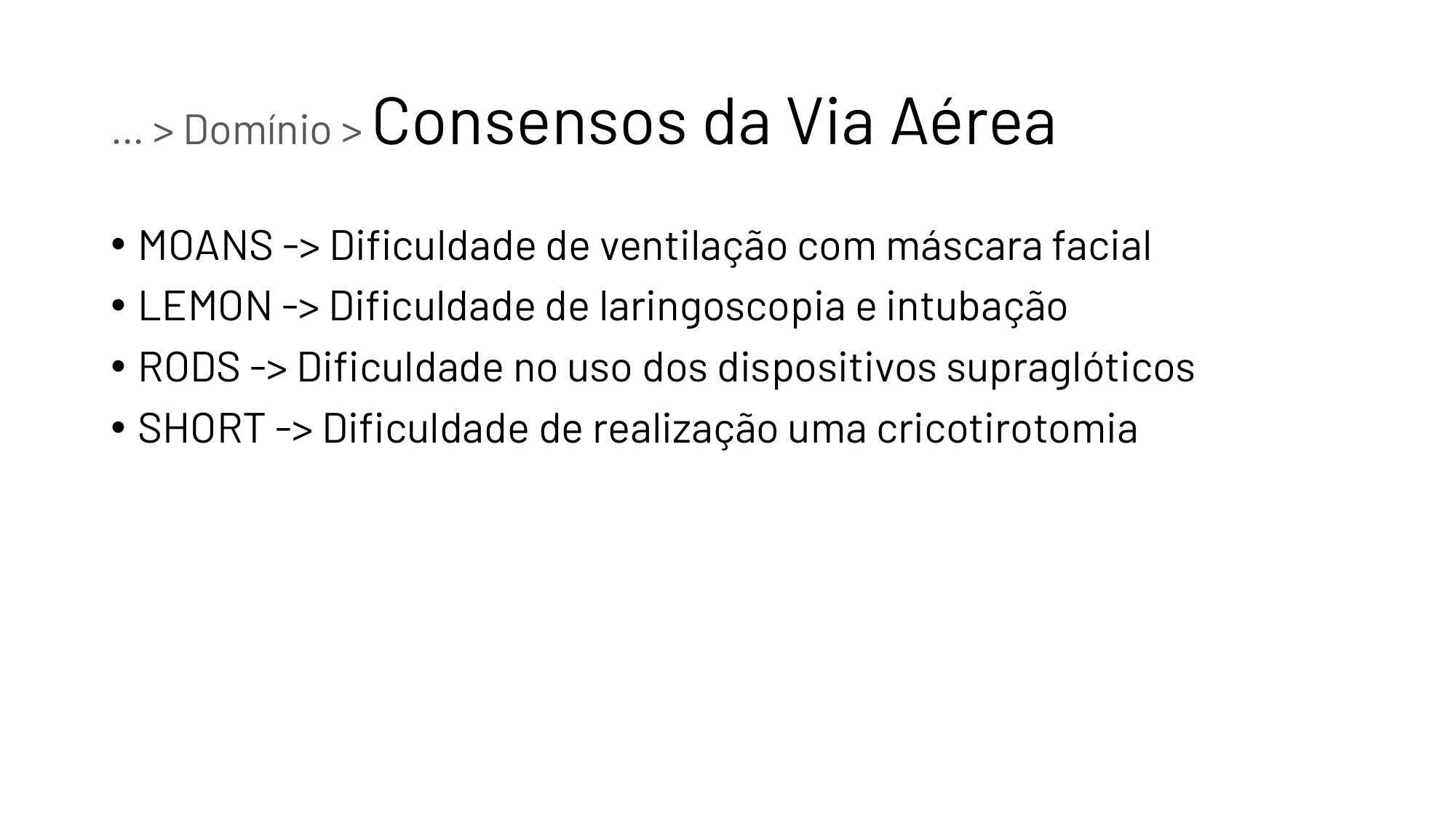

# … > Domínio > Consensos da Via Aérea
MOANS -> Dificuldade de ventilação com máscara facial
LEMON -> Dificuldade de laringoscopia e intubação
RODS -> Dificuldade no uso dos dispositivos supraglóticos
SHORT -> Dificuldade de realização uma cricotirotomia